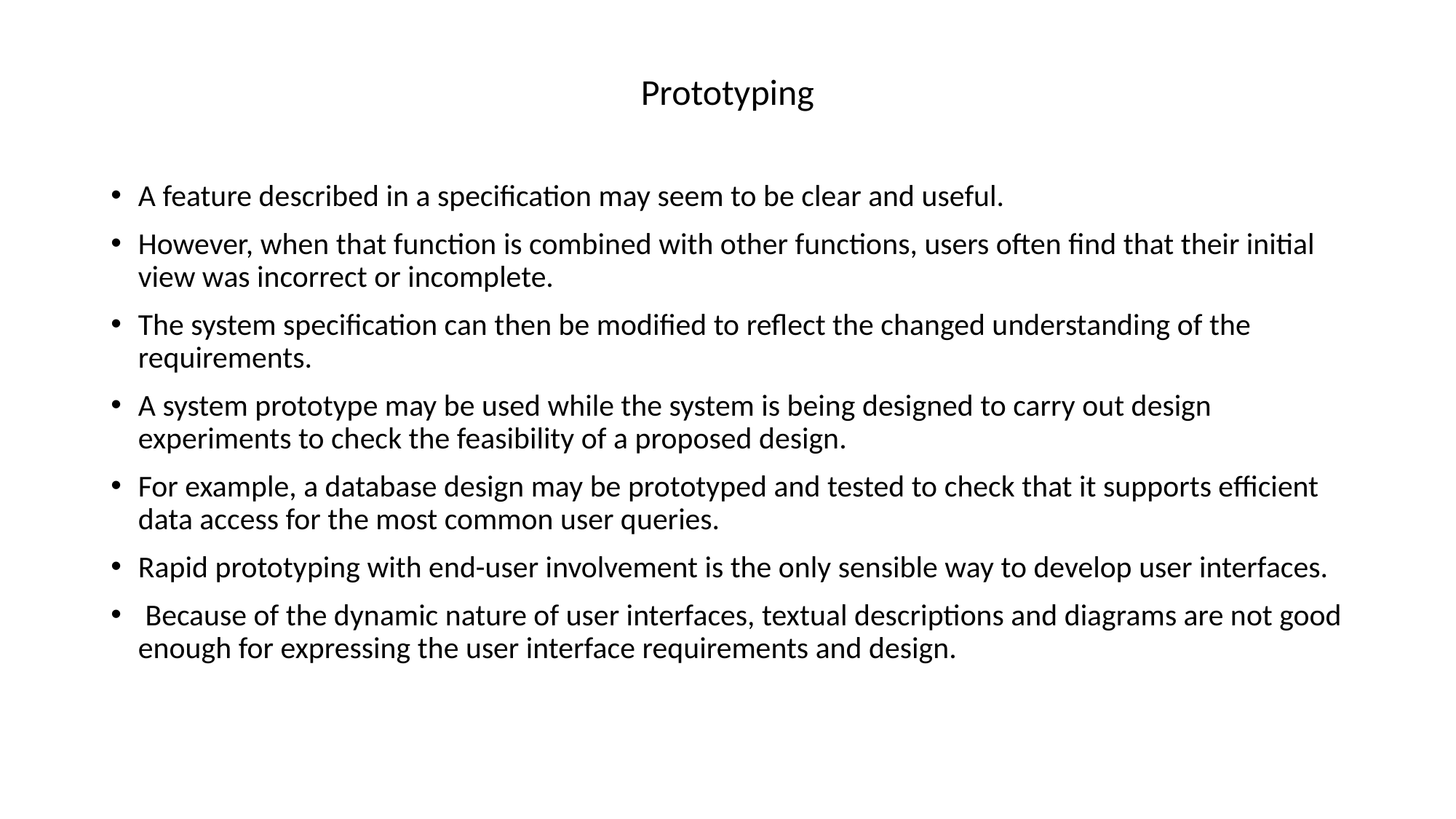

# Prototyping
A feature described in a specification may seem to be clear and useful.
However, when that function is combined with other functions, users often find that their initial view was incorrect or incomplete.
The system specification can then be modified to reflect the changed understanding of the requirements.
A system prototype may be used while the system is being designed to carry out design experiments to check the feasibility of a proposed design.
For example, a database design may be prototyped and tested to check that it supports efficient data access for the most common user queries.
Rapid prototyping with end-user involvement is the only sensible way to develop user interfaces.
 Because of the dynamic nature of user interfaces, textual descriptions and diagrams are not good enough for expressing the user interface requirements and design.